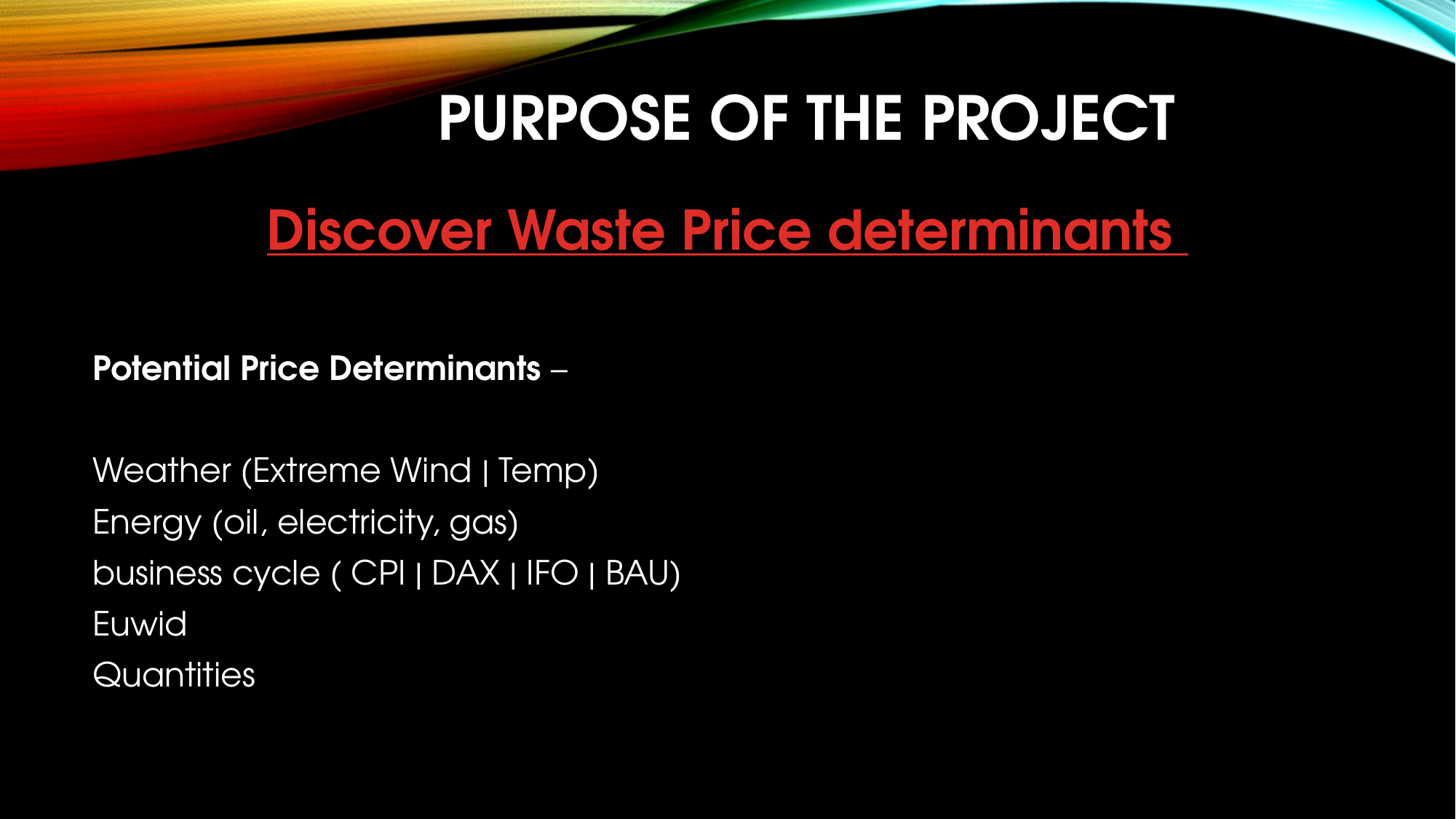

# PURPOSE OF THE PROJECT
Discover Waste Price determinants

Potential Price Determinants –

Weather (Extreme Wind | Temp)
Energy (oil, electricity, gas)
business cycle ( CPI | DAX | IFO | BAU)
Euwid
Quantities